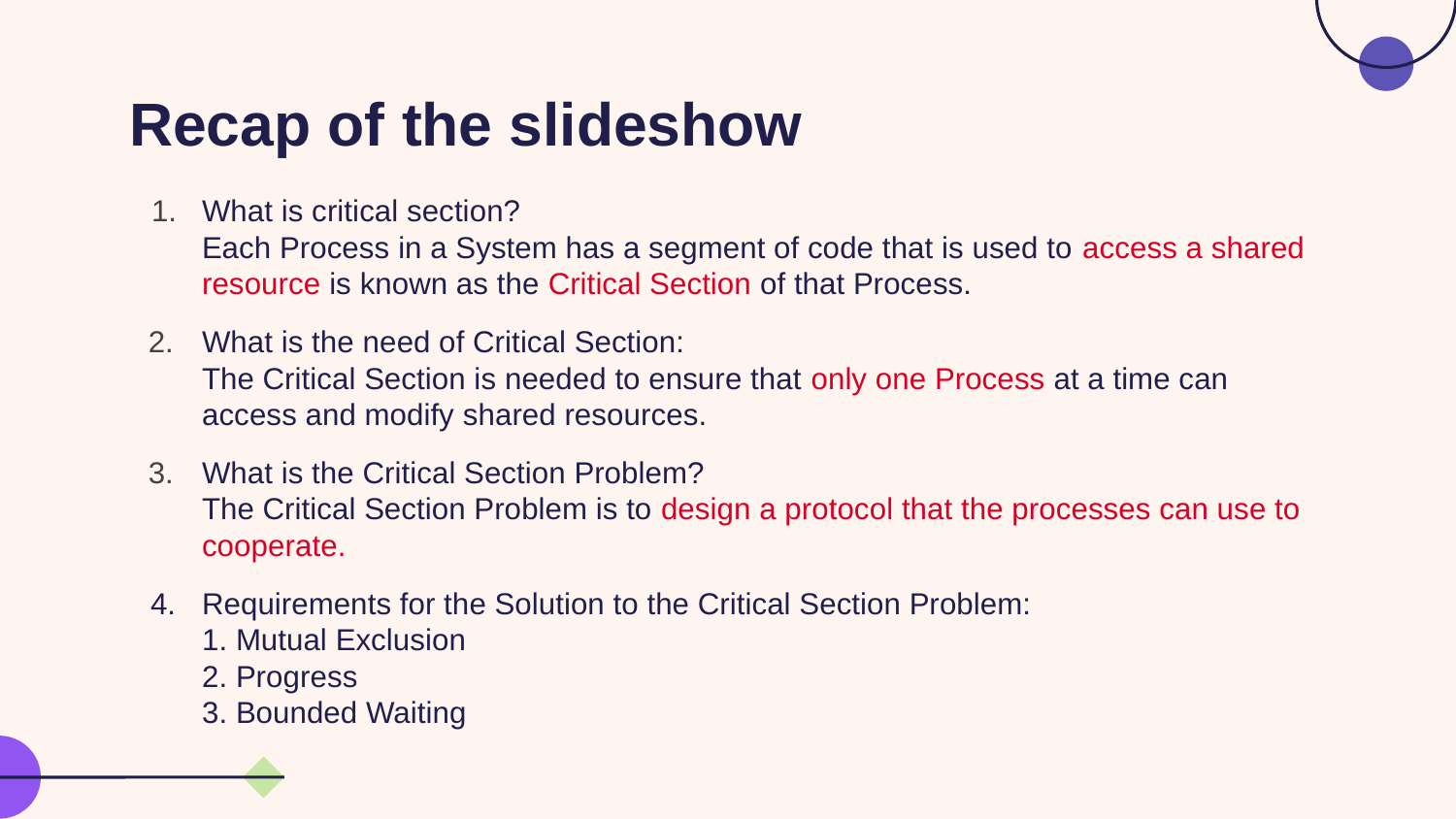

# Recap of the slideshow
What is critical section?
Each Process in a System has a segment of code that is used to access a shared resource is known as the Critical Section of that Process.
What is the need of Critical Section:
The Critical Section is needed to ensure that only one Process at a time can access and modify shared resources.
What is the Critical Section Problem?
The Critical Section Problem is to design a protocol that the processes can use to cooperate.
Requirements for the Solution to the Critical Section Problem:
1. Mutual Exclusion
2. Progress
3. Bounded Waiting